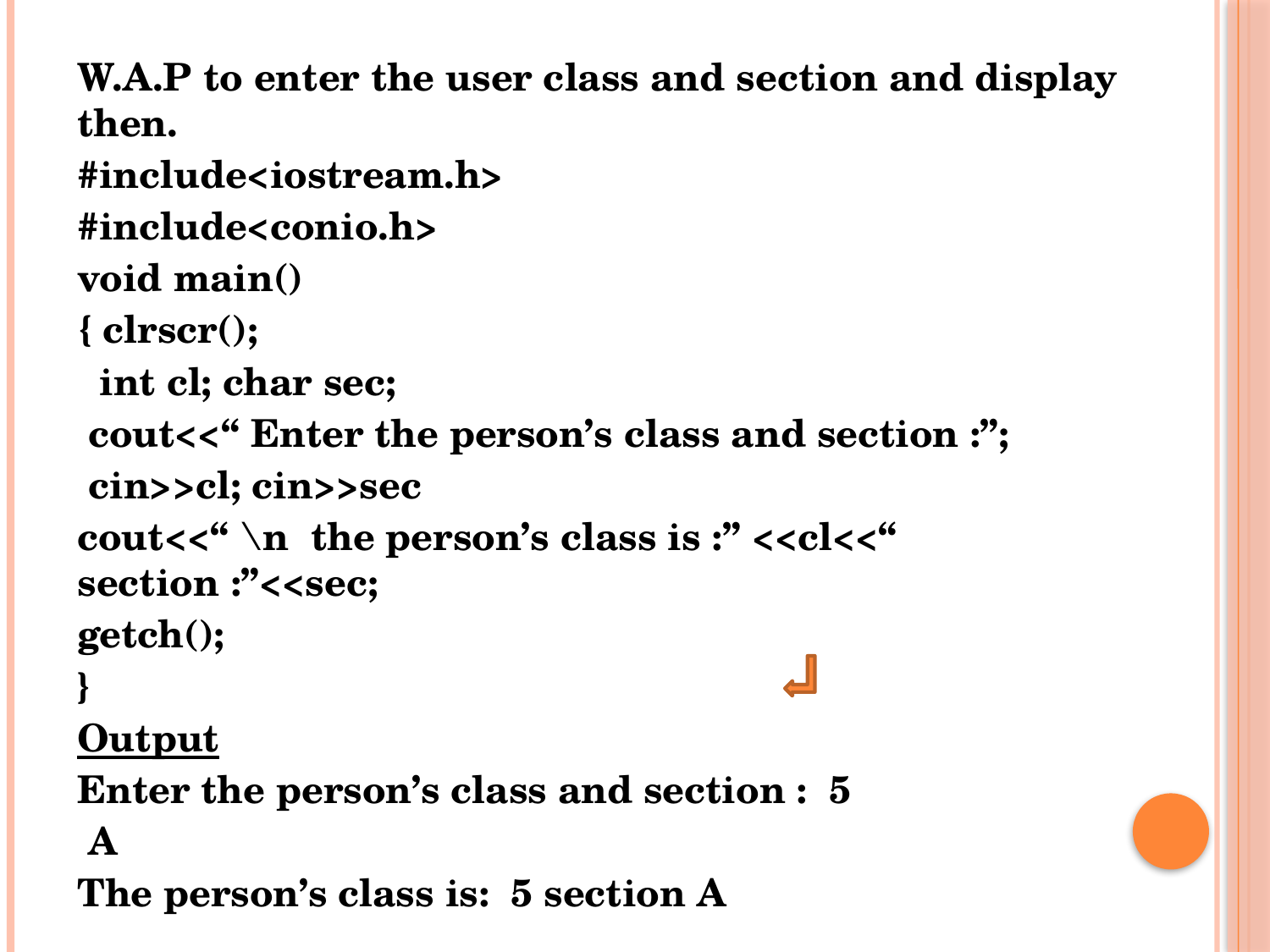

W.A.P to enter the user class and section and display then.
#include<iostream.h>
#include<conio.h>
void main()
{ clrscr();
  int cl; char sec;
 cout<<“ Enter the person’s class and section :”;
 cin>>cl; cin>>sec
cout<<“ \n  the person’s class is :” <<cl<<“ section :”<<sec;
getch();
}
Output
Enter the person’s class and section :  5
 A
The person’s class is:  5 section A